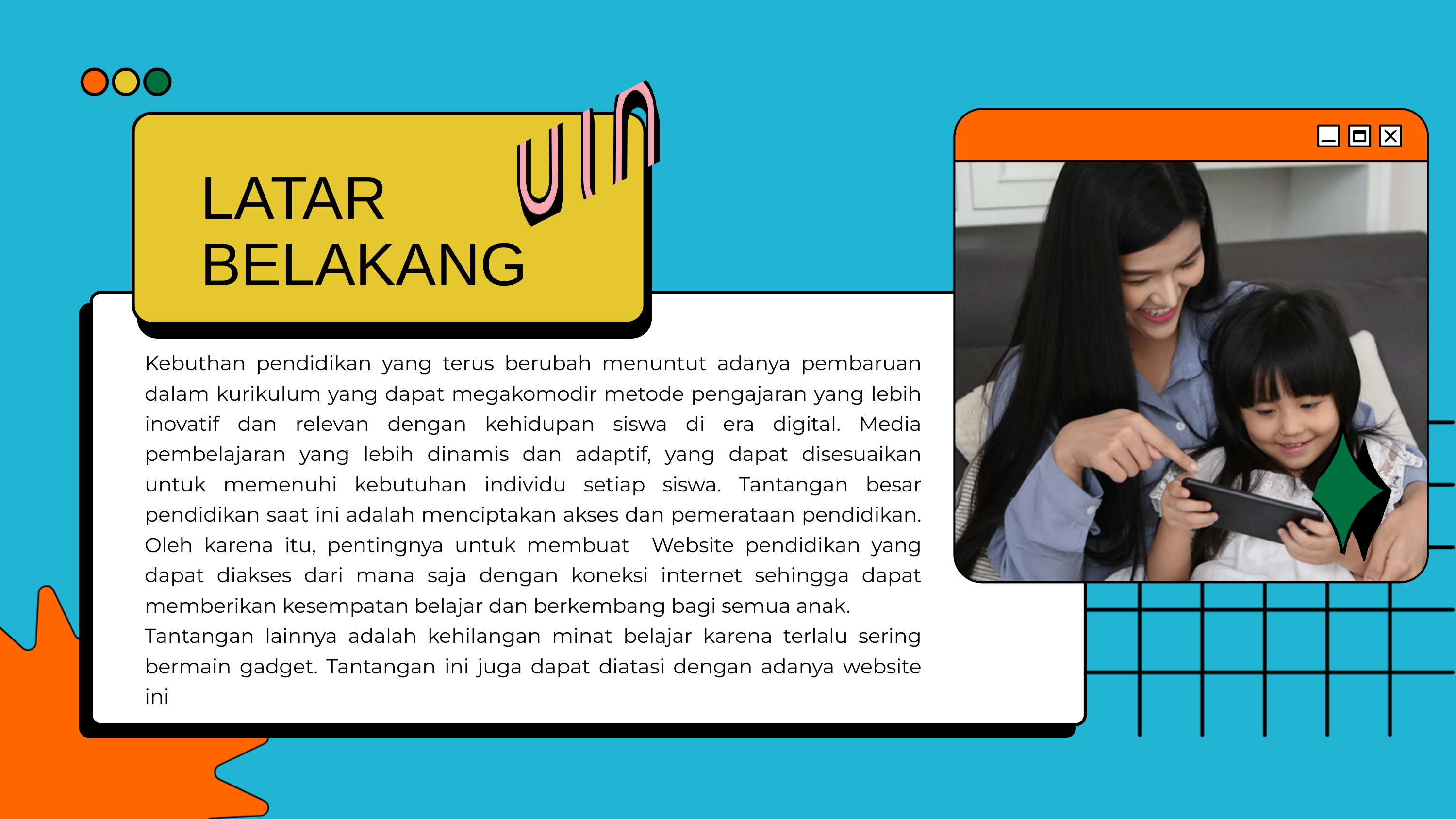

LATAR BELAKANG

Kebuthan pendidikan yang terus berubah menuntut adanya pembaruan dalam kurikulum yang dapat megakomodir metode pengajaran yang lebih inovatif dan relevan dengan kehidupan siswa di era digital. Media pembelajaran yang lebih dinamis dan adaptif, yang dapat disesuaikan untuk memenuhi kebutuhan individu setiap siswa. Tantangan besar pendidikan saat ini adalah menciptakan akses dan pemerataan pendidikan. Oleh karena itu, pentingnya untuk membuat  Website pendidikan yang dapat diakses dari mana saja dengan koneksi internet sehingga dapat memberikan kesempatan belajar dan berkembang bagi semua anak.
Tantangan lainnya adalah kehilangan minat belajar karena terlalu sering bermain gadget. Tantangan ini juga dapat diatasi dengan adanya website ini